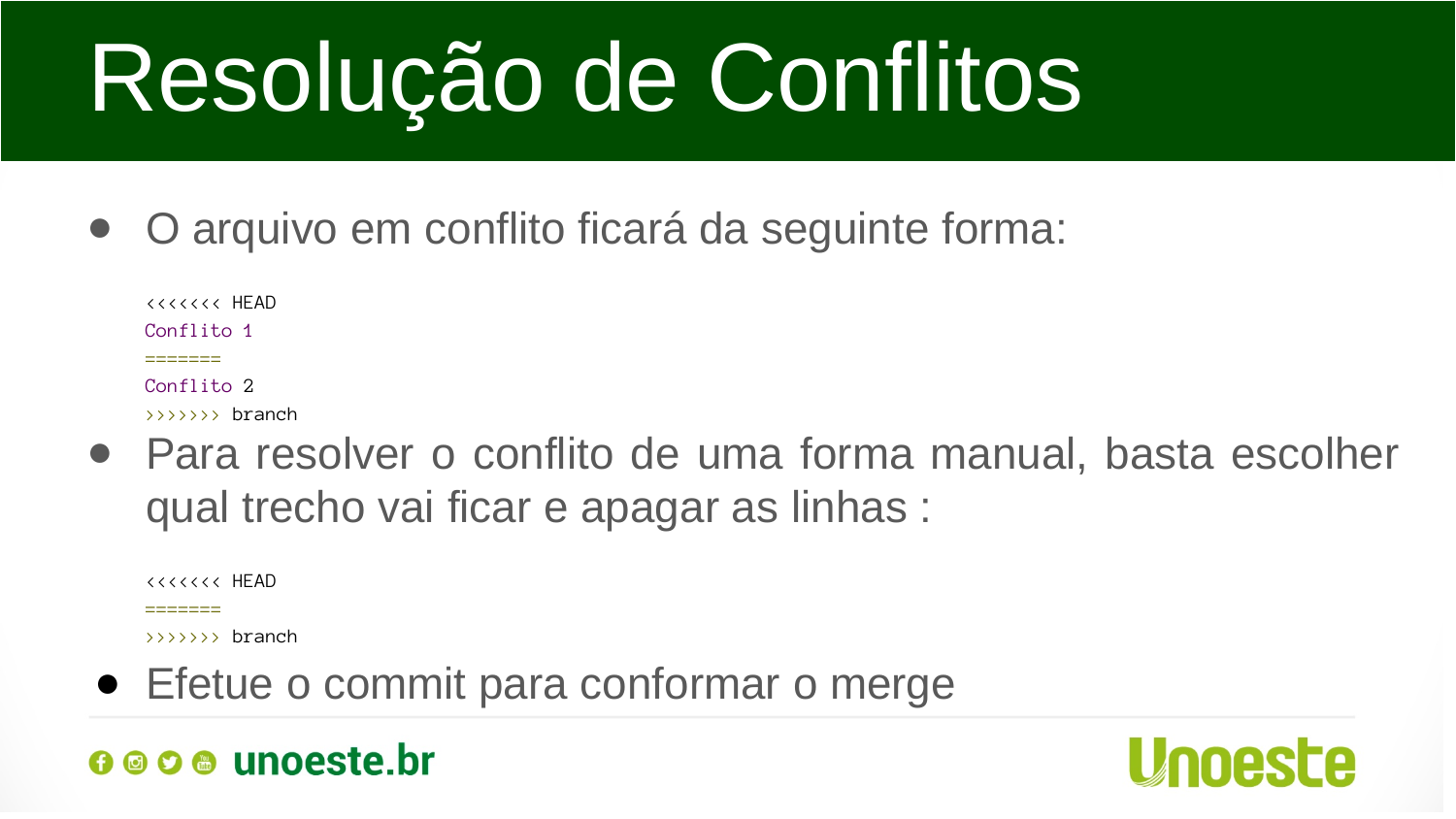

Resolução de Conflitos

O arquivo em conflito ficará da seguinte forma:
<<<<<<< HEAD
Conflito 1
=======
Conflito 2
>>>>>>> branch
Para resolver o conflito de uma forma manual, basta escolher qual trecho vai ficar e apagar as linhas :
<<<<<<< HEAD
=======
>>>>>>> branch
Efetue o commit para conformar o merge